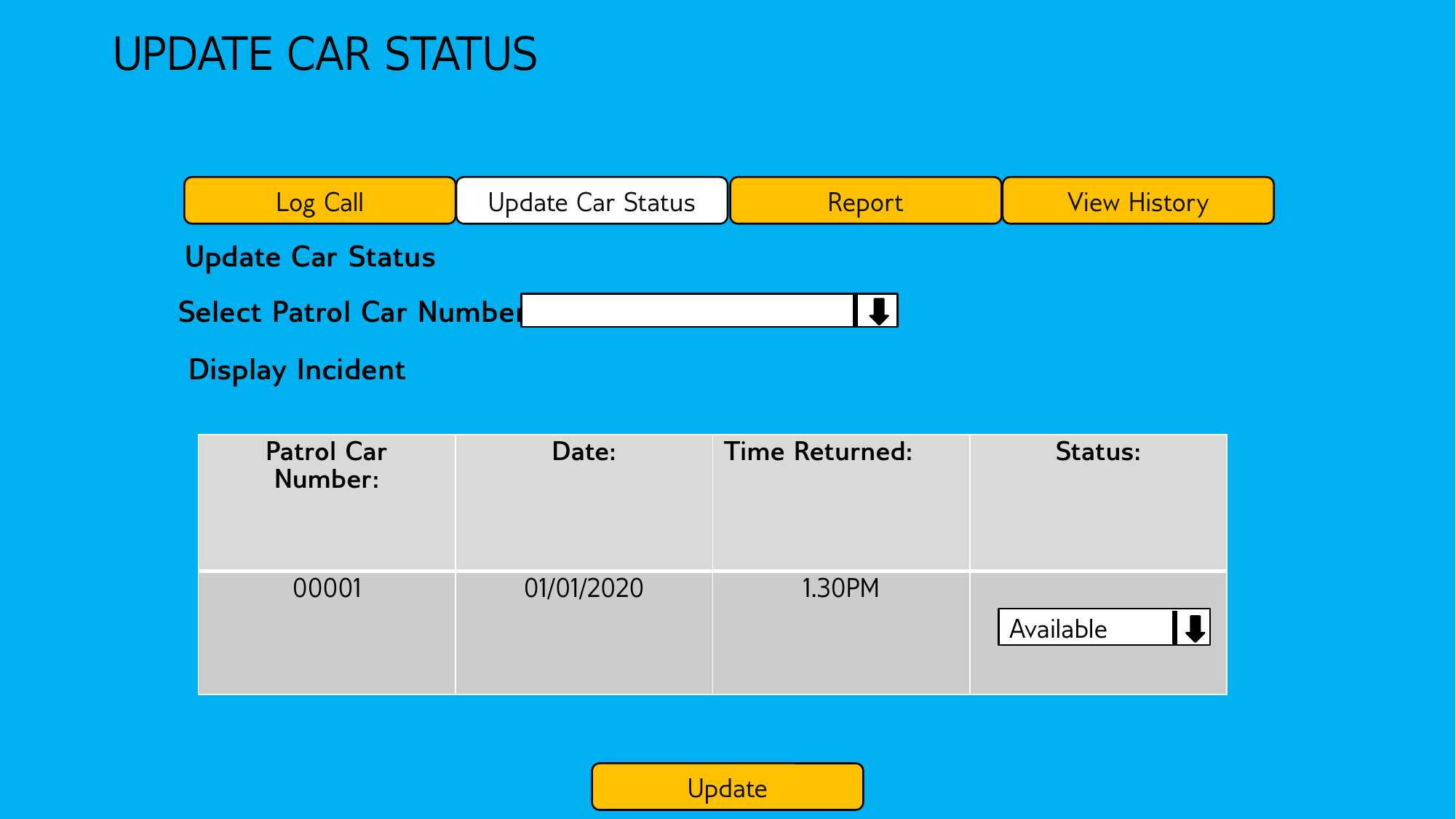

# UPDATE CAR STATUS
Log Call
Update Car Status
Report
View History
Update Car Status
Select Patrol Car Number

Display Incident
| Patrol Car Number: | Date: | Time Returned: | Status: |
| --- | --- | --- | --- |
| 00001 | 01/01/2020 | 1.30PM |  |

Available

Update